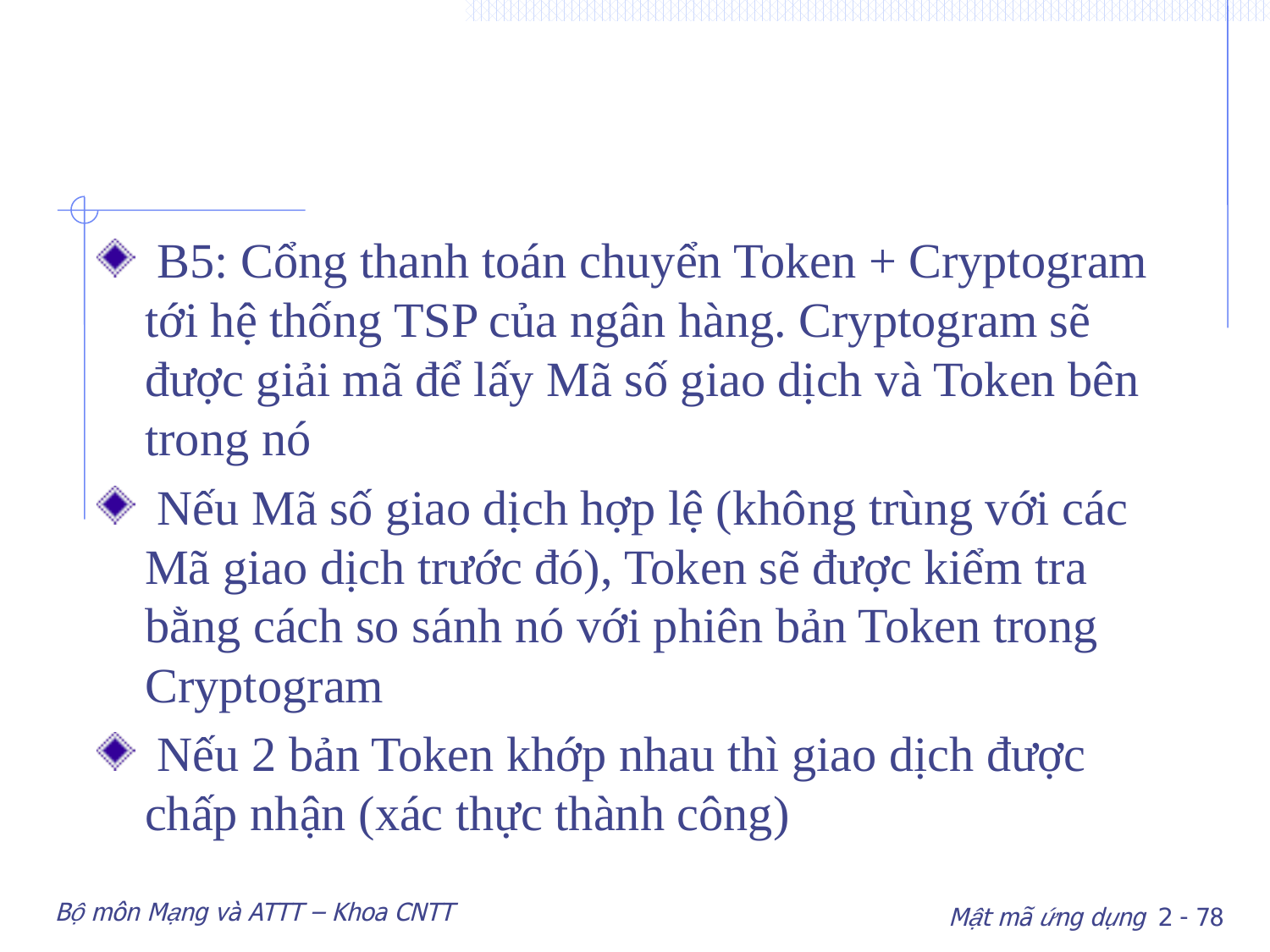

#
 B5: Cổng thanh toán chuyển Token + Cryptogram tới hệ thống TSP của ngân hàng. Cryptogram sẽ được giải mã để lấy Mã số giao dịch và Token bên trong nó
 Nếu Mã số giao dịch hợp lệ (không trùng với các Mã giao dịch trước đó), Token sẽ được kiểm tra bằng cách so sánh nó với phiên bản Token trong Cryptogram
 Nếu 2 bản Token khớp nhau thì giao dịch được chấp nhận (xác thực thành công)

Bộ môn Mạng và ATTT – Khoa CNTT